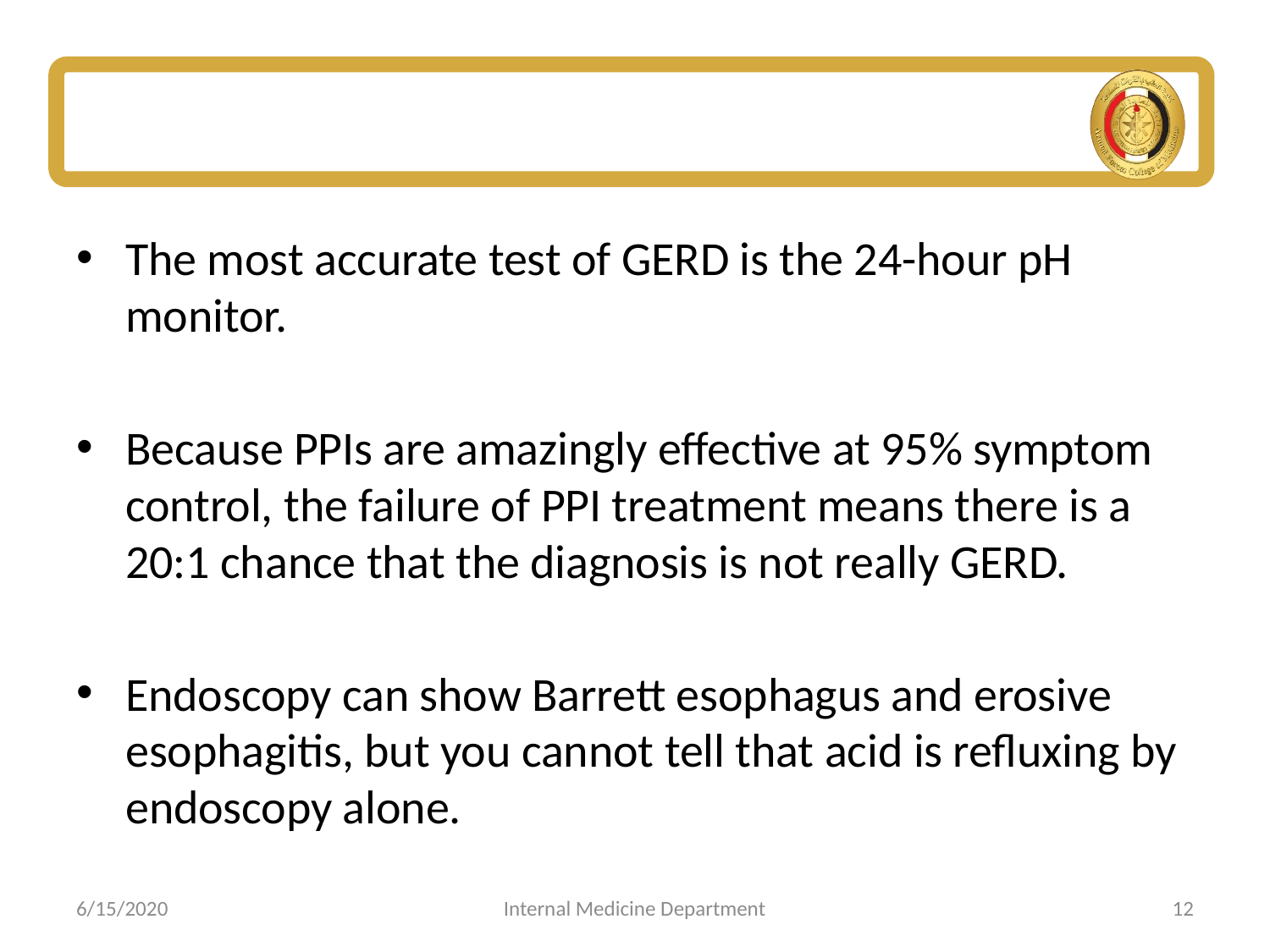

#
The most accurate test of GERD is the 24-hour pH monitor.

Because PPIs are amazingly effective at 95% symptom control, the failure of PPI treatment means there is a 20:1 chance that the diagnosis is not really GERD.

Endoscopy can show Barrett esophagus and erosive esophagitis, but you cannot tell that acid is refluxing by endoscopy alone.

6/15/2020
Internal Medicine Department
12